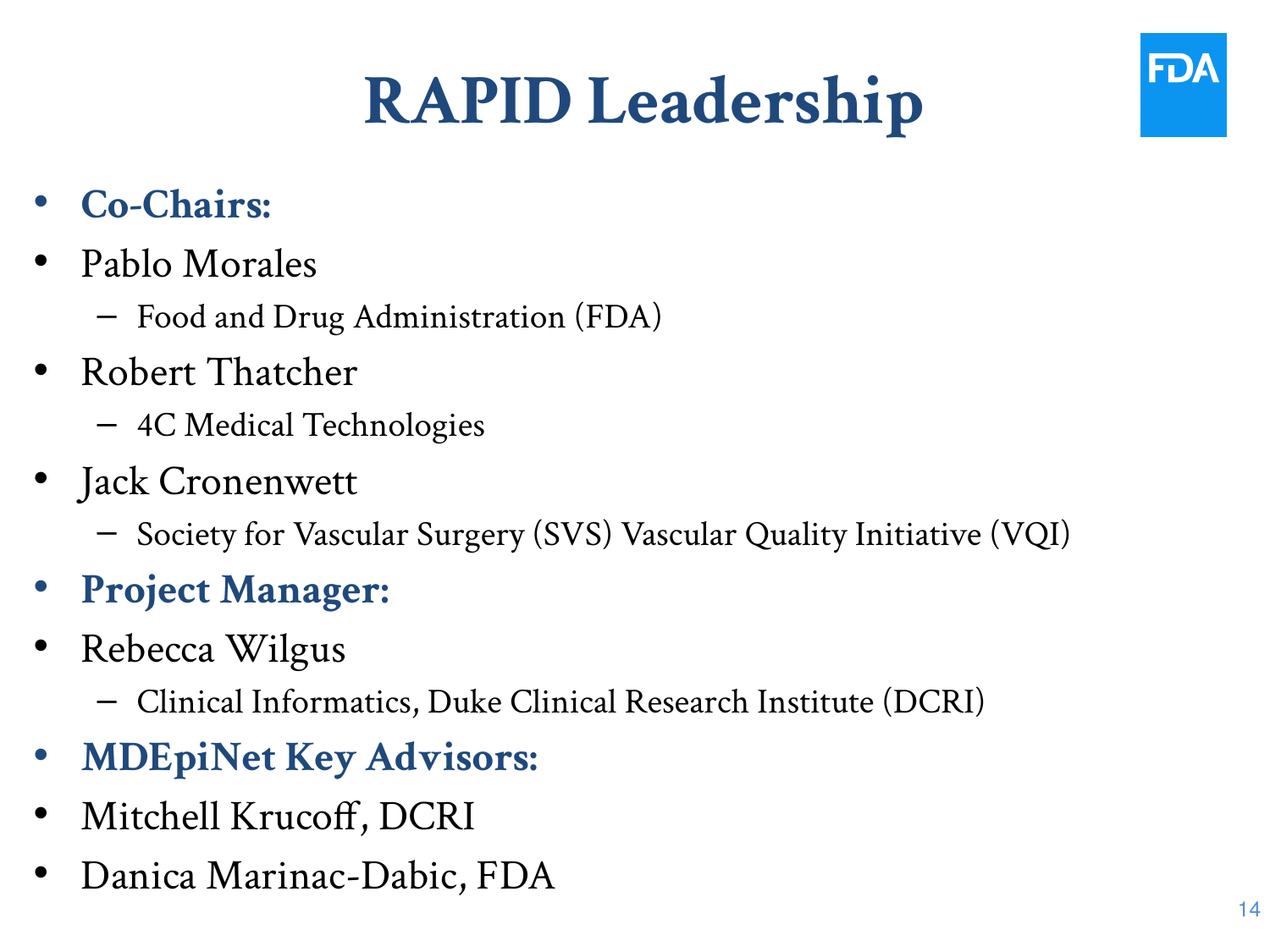

RAPID Leadership
Co-Chairs:
Pablo Morales
Food and Drug Administration (FDA)
Robert Thatcher
4C Medical Technologies
Jack Cronenwett
Society for Vascular Surgery (SVS) Vascular Quality Initiative (VQI)
Project Manager:
Rebecca Wilgus
Clinical Informatics, Duke Clinical Research Institute (DCRI)
MDEpiNet Key Advisors:
Mitchell Krucoff, DCRI
Danica Marinac-Dabic, FDA